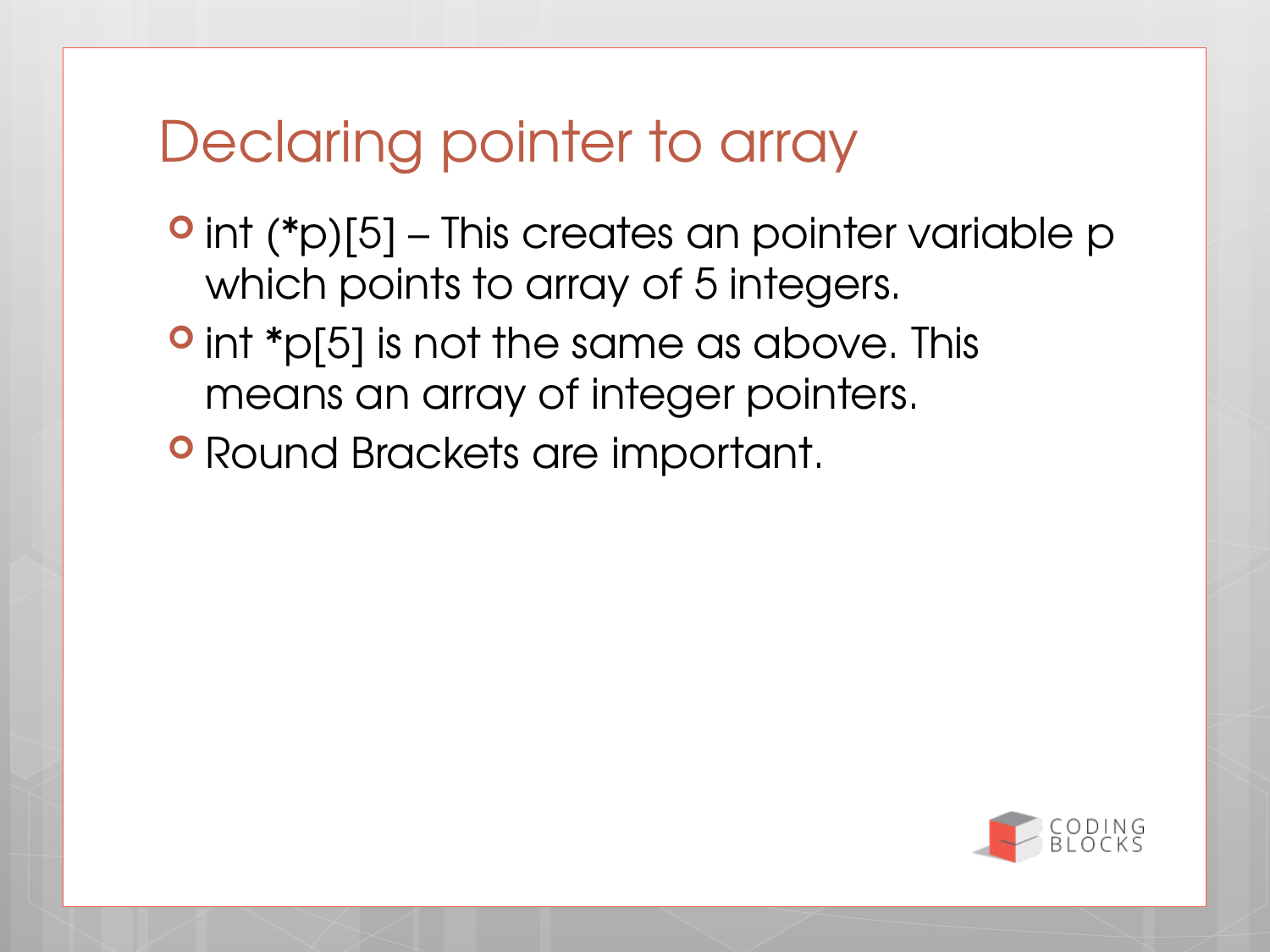

# Declaring pointer to array
int (*p)[5] – This creates an pointer variable p which points to array of 5 integers.
int *p[5] is not the same as above. This means an array of integer pointers.
Round Brackets are important.